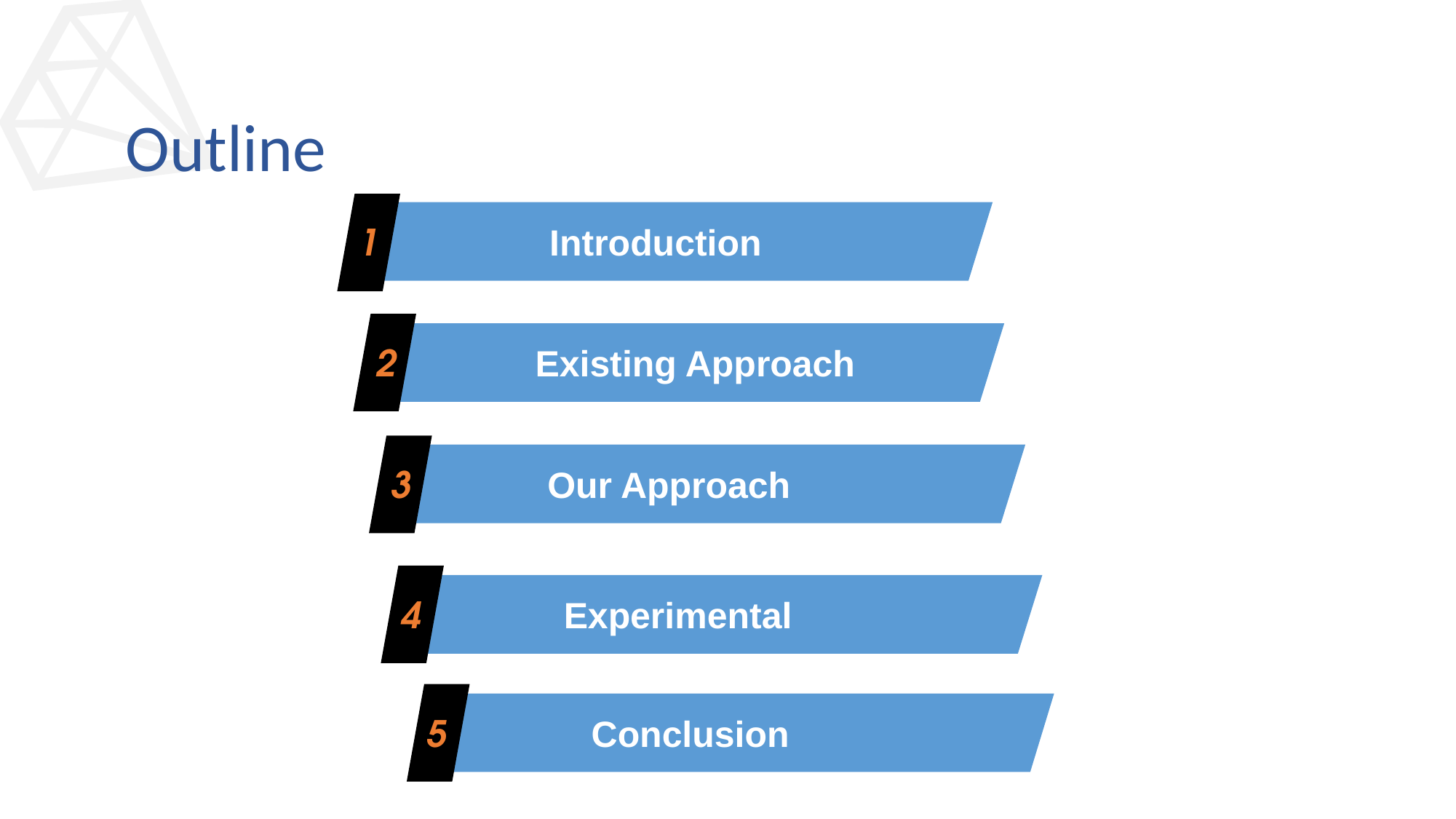

# Outline

1
Introduction

2
Existing Approach

3
Our Approach

4
Experimental

Conclusion
5